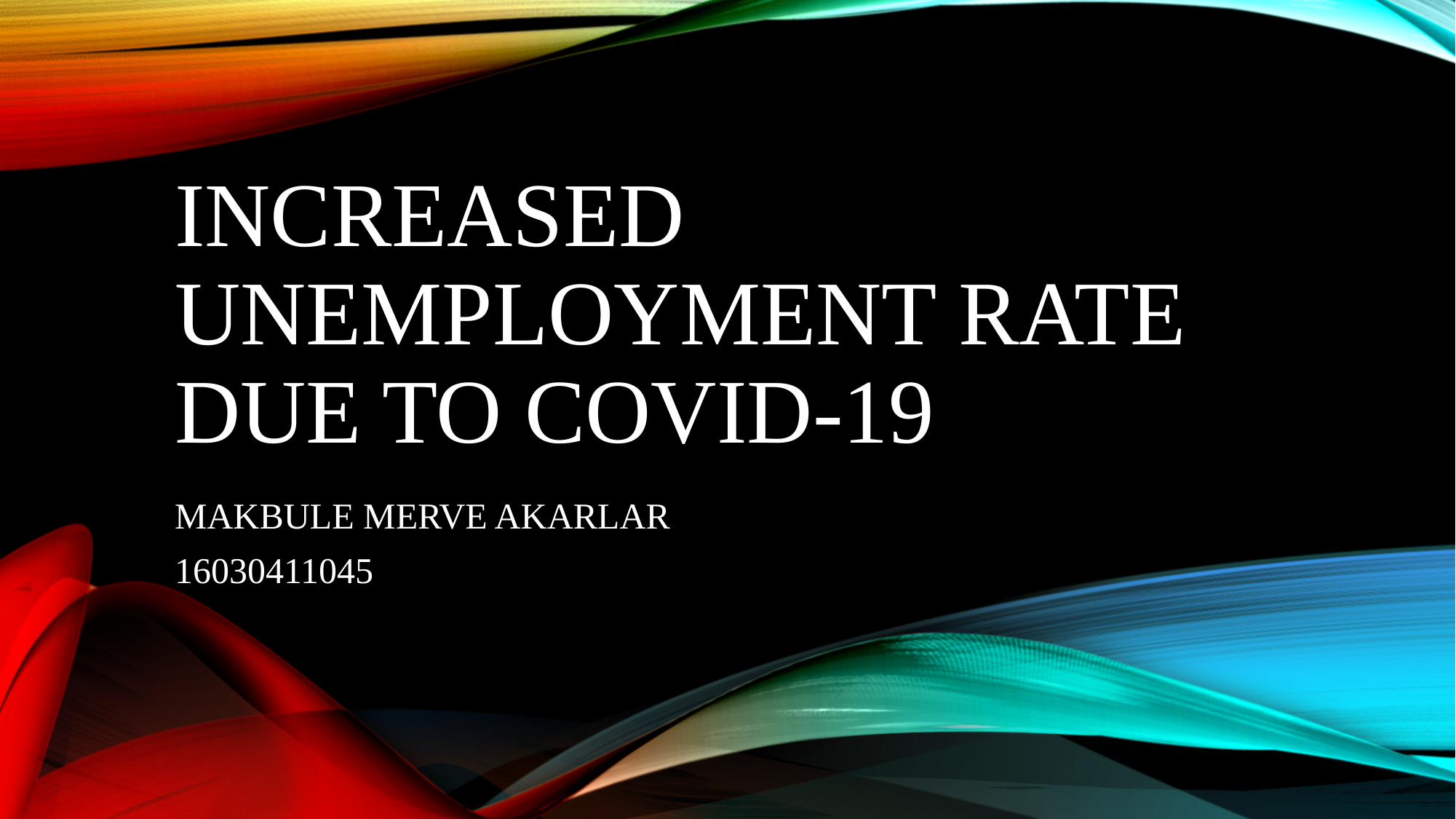

# Increased unemployment rate due to covıd-19
MAKBULE MERVE AKARLAR
16030411045